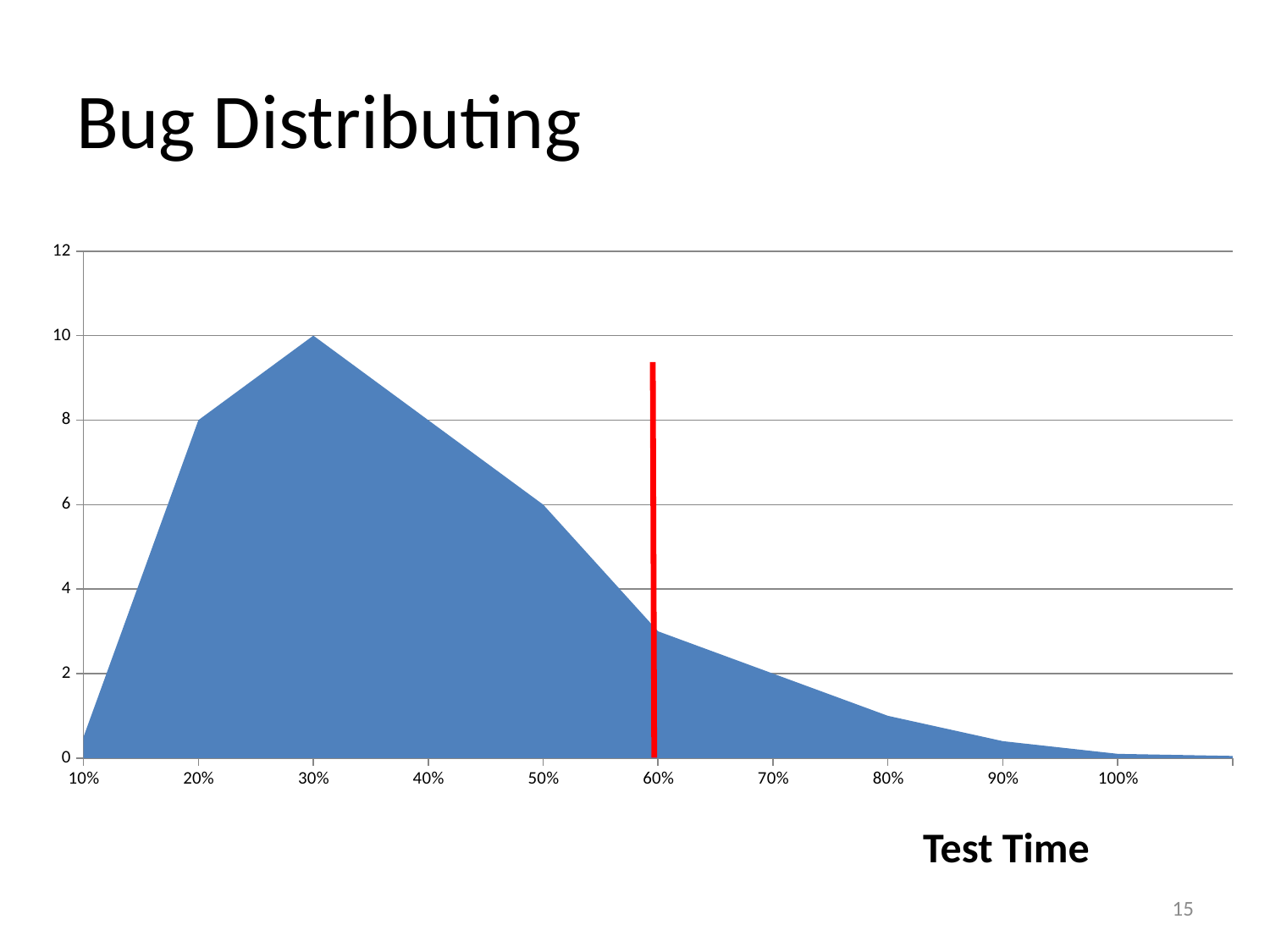

# Bug Distributing

### Chart

| Category |  |
|---|---|
| 0.1 | 0.5 |
| 0.2 | 8.0 |
| 0.3 | 10.0 |
| 0.4 | 8.0 |
| 0.5 | 6.0 |
| 0.60000000000000098 | 3.0 |
| 0.70000000000000095 | 2.0 |
| 0.8 | 1.0 |
| 0.9 | 0.4 |
| 1 | 0.1 |
Test Time
15